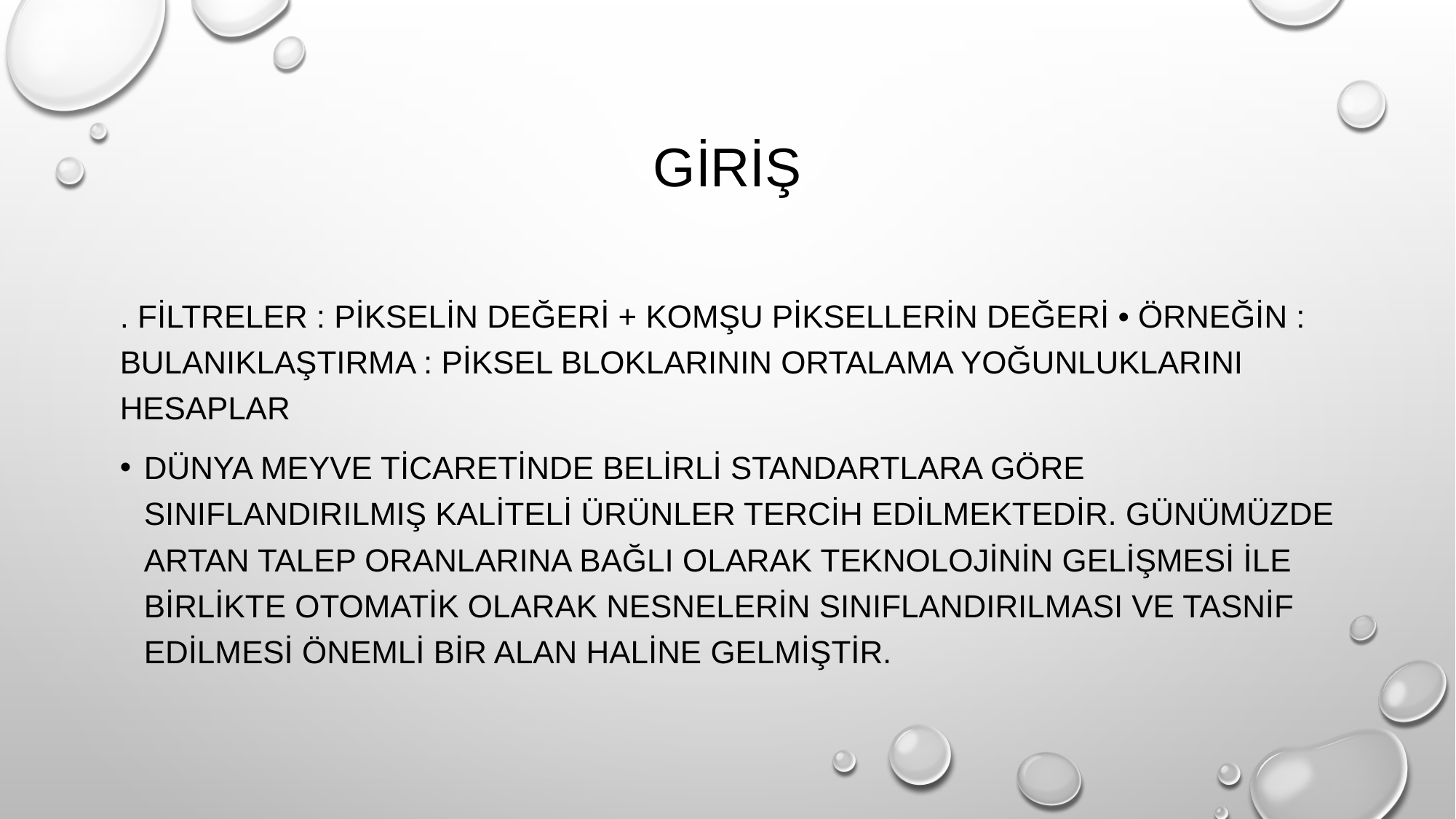

# giriş
. Filtreler : pikselin değeri + komşu piksellerin değeri • Örneğin : bulanıklaştırma : piksel bloklarının ortalama yoğunluklarını hesaplar
Dünya meyve ticaretinde belirli standartlara göre sınıflandırılmış kaliteli ürünler tercih edilmektedir. Günümüzde artan talep oranlarına bağlı olarak teknolojinin gelişmesi ile birlikte otomatik olarak nesnelerin sınıflandırılması ve tasnif edilmesi önemli bir alan haline gelmiştir.